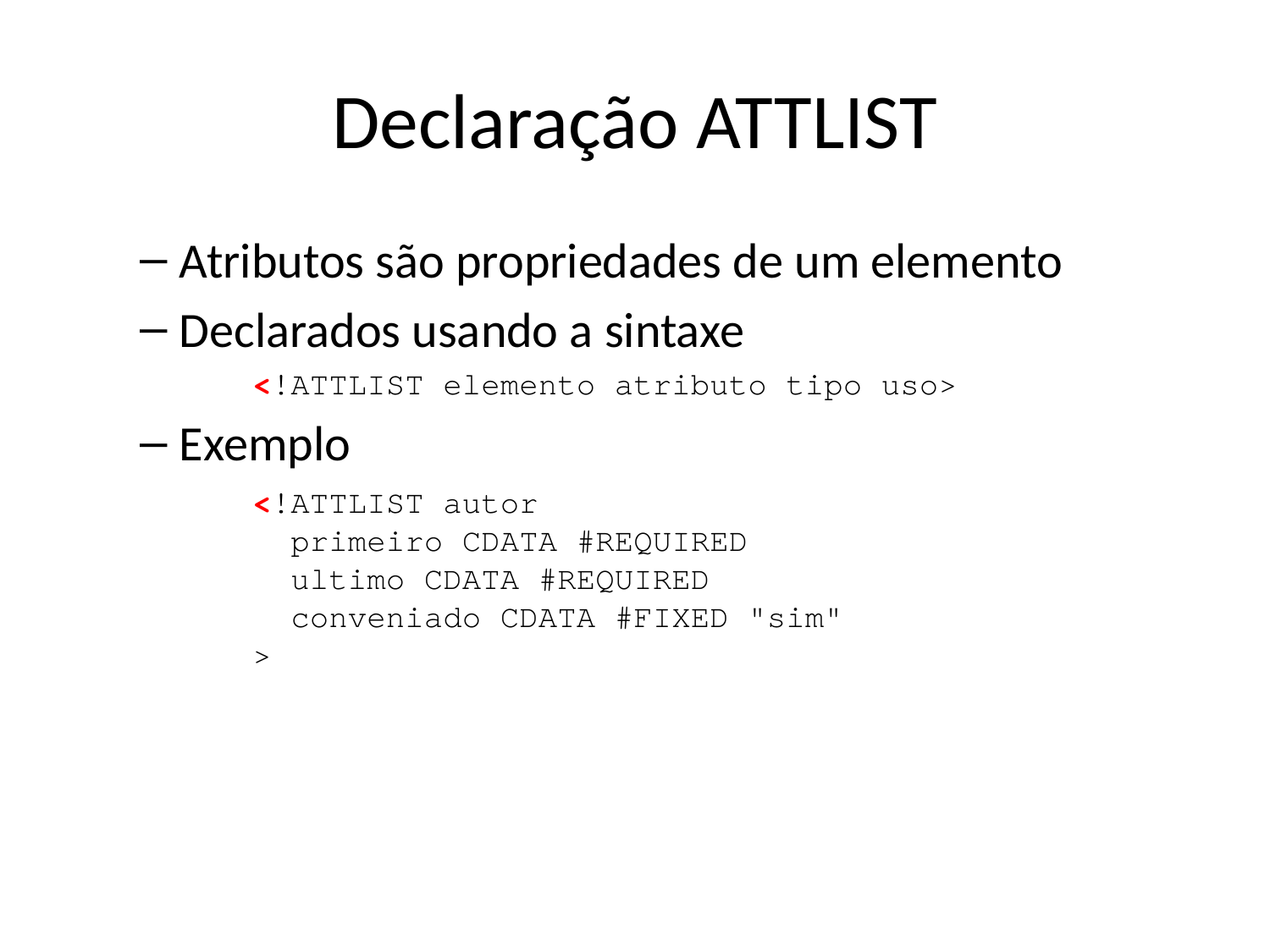

# Declaração ATTLIST
Atributos são propriedades de um elemento
Declarados usando a sintaxe
<!ATTLIST elemento atributo tipo uso>
Exemplo
<!ATTLIST autor
  primeiro CDATA #REQUIRED
  ultimo CDATA #REQUIRED
  conveniado CDATA #FIXED "sim"
>